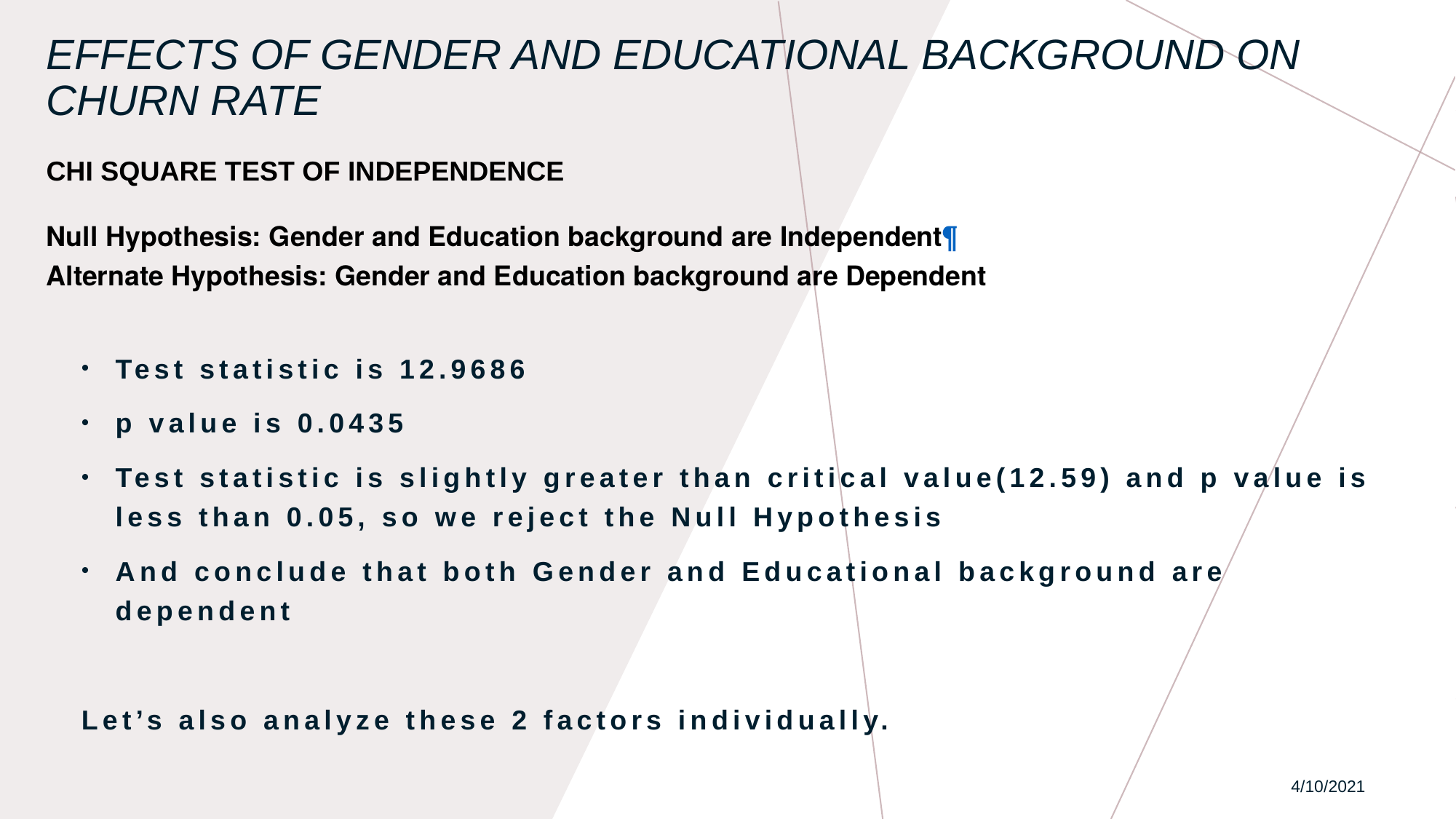

# Effects of Gender and Educational background on churn rate
CHI SQUARE TEST OF INDEPENDENCE

Null Hypothesis: Gender and Education background are Independent¶
Alternate Hypothesis: Gender and Education background are Dependent
Test statistic is 12.9686
p value is 0.0435
Test statistic is slightly greater than critical value(12.59) and p value is less than 0.05, so we reject the Null Hypothesis
And conclude that both Gender and Educational background are dependent

Let’s also analyze these 2 factors individually.
4/10/2021
17